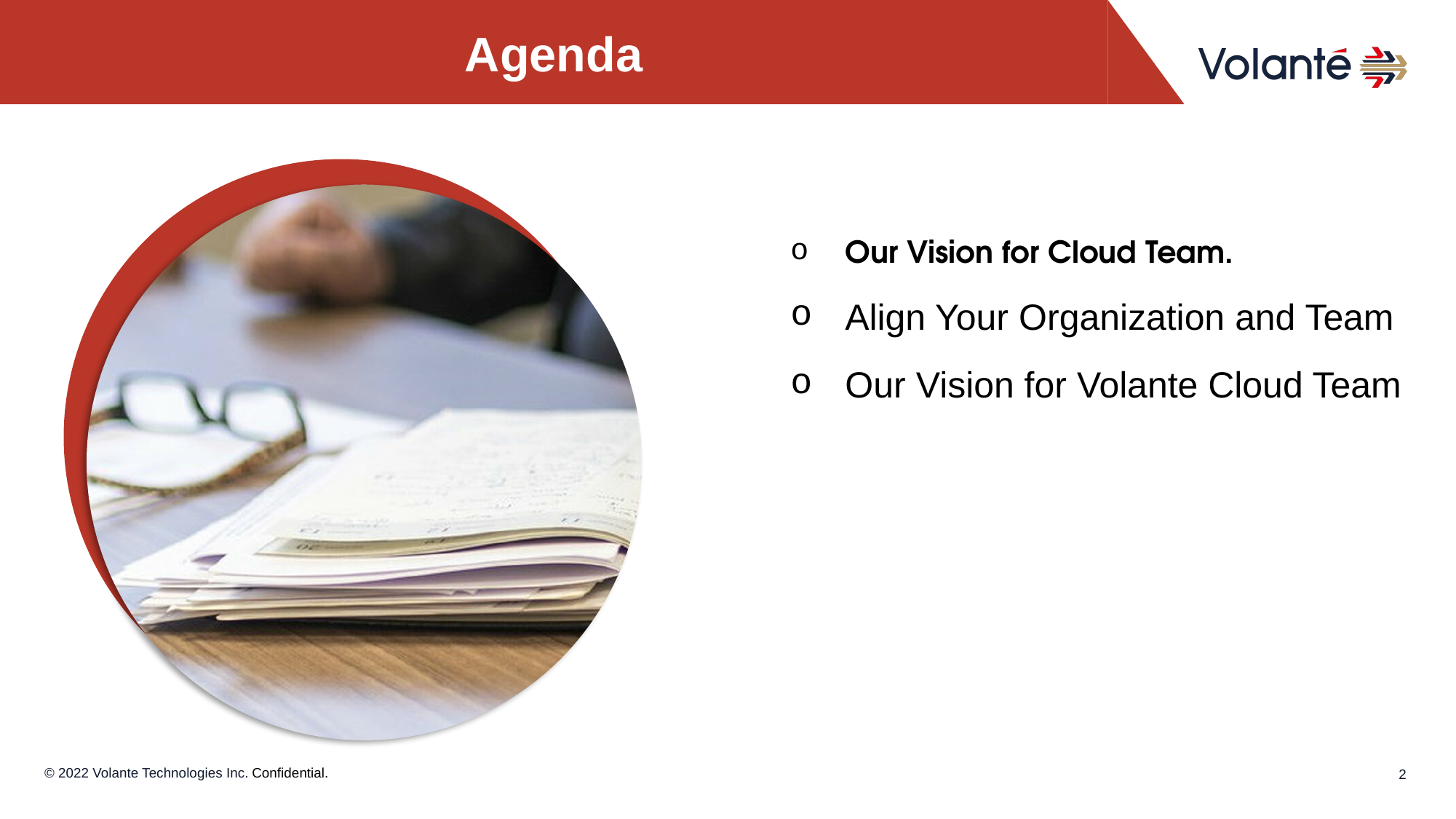

Agenda

Our Vision for Cloud Team.
Align Your Organization and Team
Our Vision for Volante Cloud Team

2